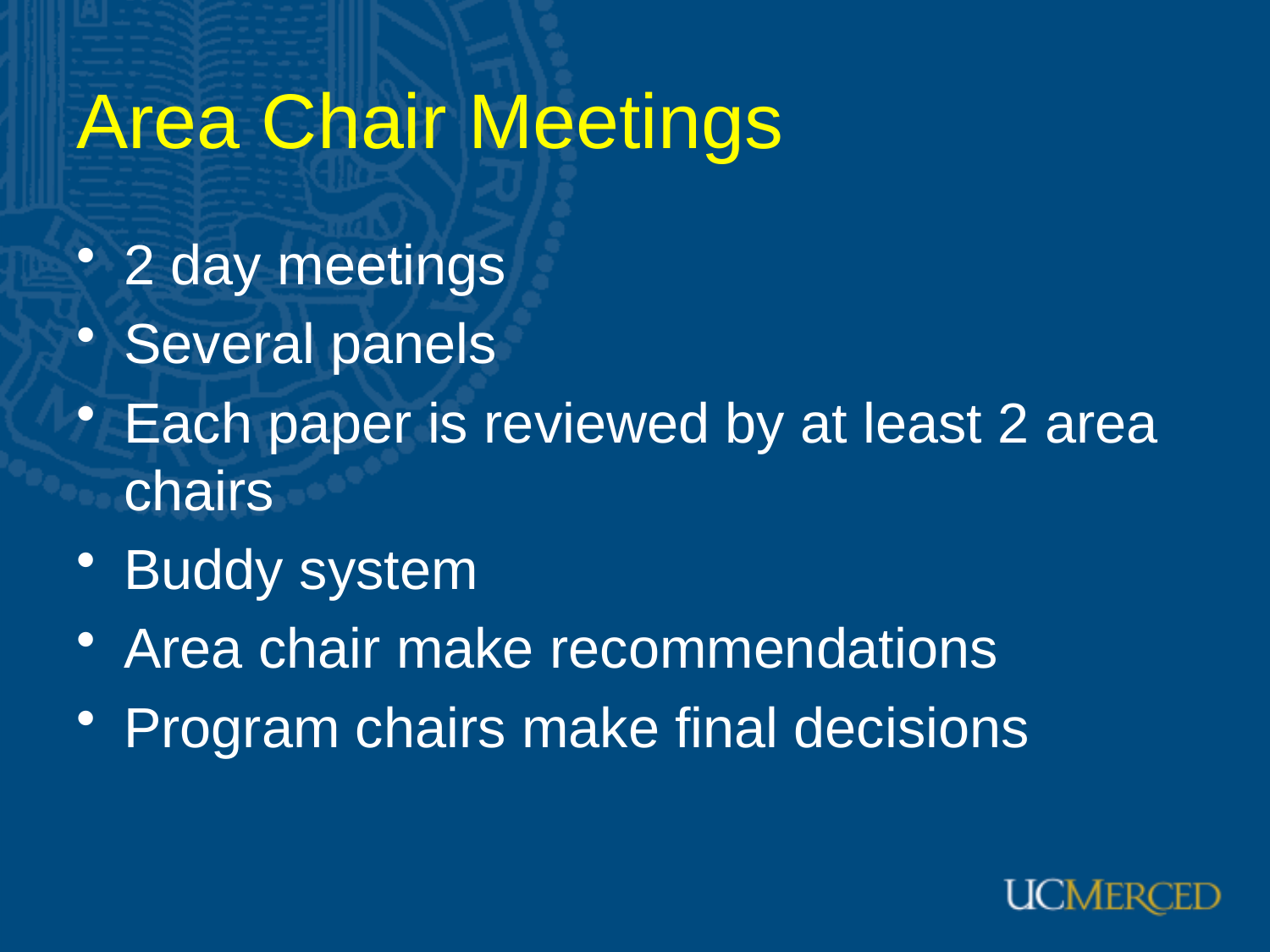

# Area Chair Meetings
2 day meetings
Several panels
Each paper is reviewed by at least 2 area chairs
Buddy system
Area chair make recommendations
Program chairs make final decisions